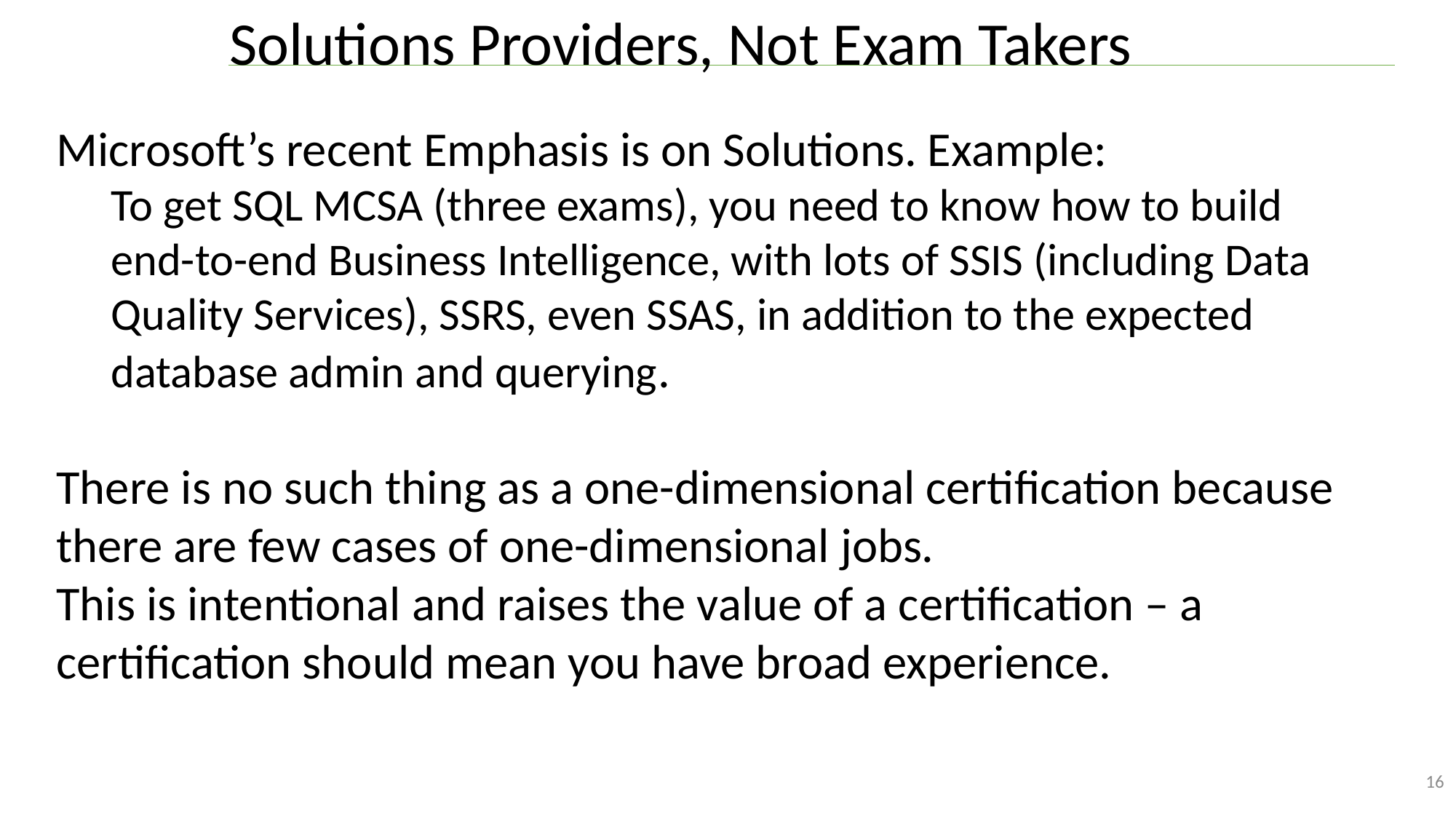

# Solutions Providers, Not Exam Takers
Microsoft’s recent Emphasis is on Solutions. Example:
To get SQL MCSA (three exams), you need to know how to build end-to-end Business Intelligence, with lots of SSIS (including Data Quality Services), SSRS, even SSAS, in addition to the expected database admin and querying.

There is no such thing as a one-dimensional certification because there are few cases of one-dimensional jobs.
This is intentional and raises the value of a certification – a certification should mean you have broad experience.
16